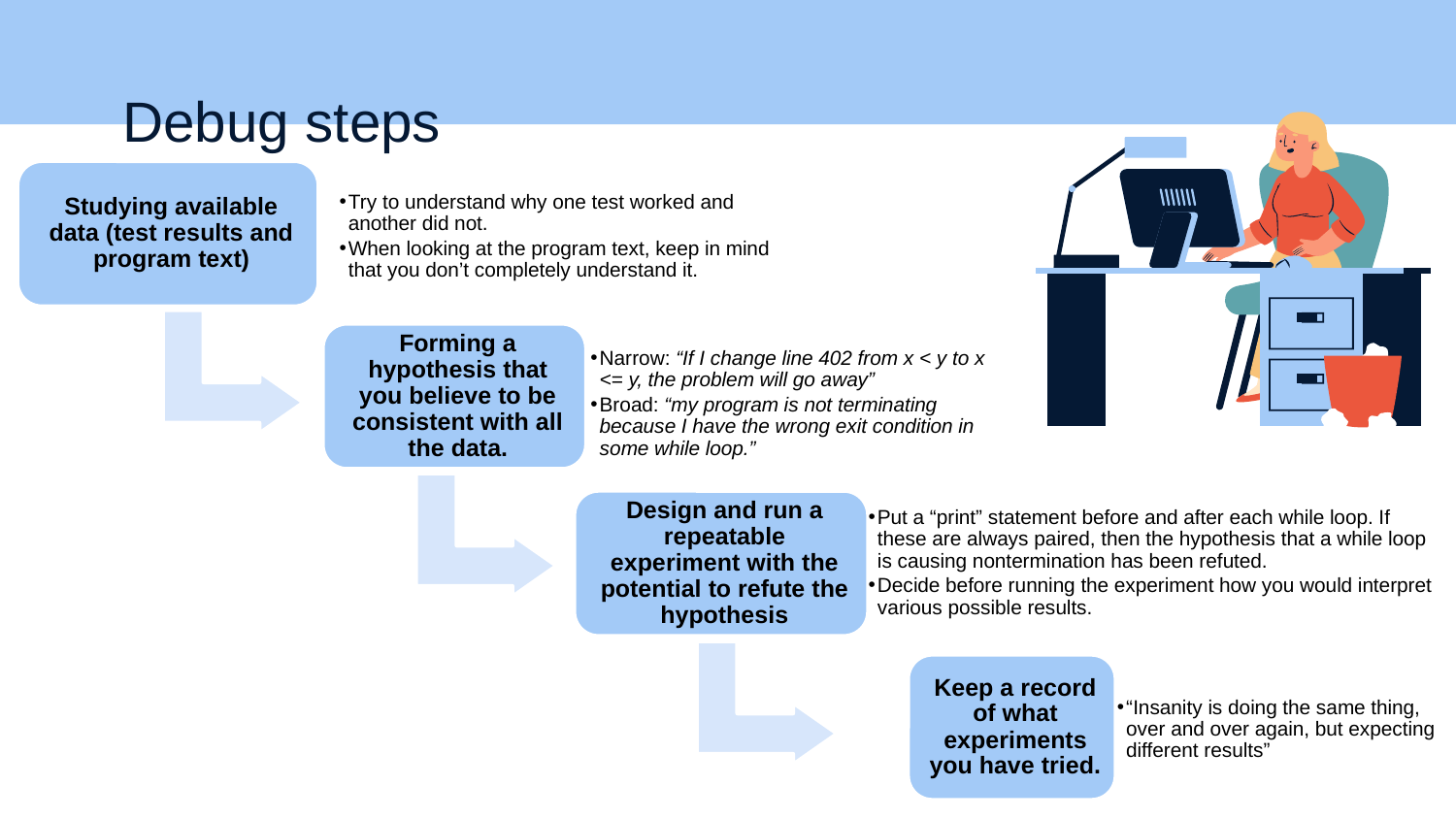

# Debug steps

Studying available data (test results and program text)
Try to understand why one test worked and another did not.
When looking at the program text, keep in mind that you don’t completely understand it.
Forming a hypothesis that you believe to be consistent with all the data.
Narrow: “If I change line 402 from x < y to x <= y, the problem will go away”
Broad: “my program is not terminating because I have the wrong exit condition in some while loop.”
Design and run a repeatable experiment with the potential to refute the hypothesis
Put a “print” statement before and after each while loop. If these are always paired, then the hypothesis that a while loop is causing nontermination has been refuted.
Decide before running the experiment how you would interpret various possible results.
Keep a record of what experiments you have tried.
“Insanity is doing the same thing, over and over again, but expecting different results”